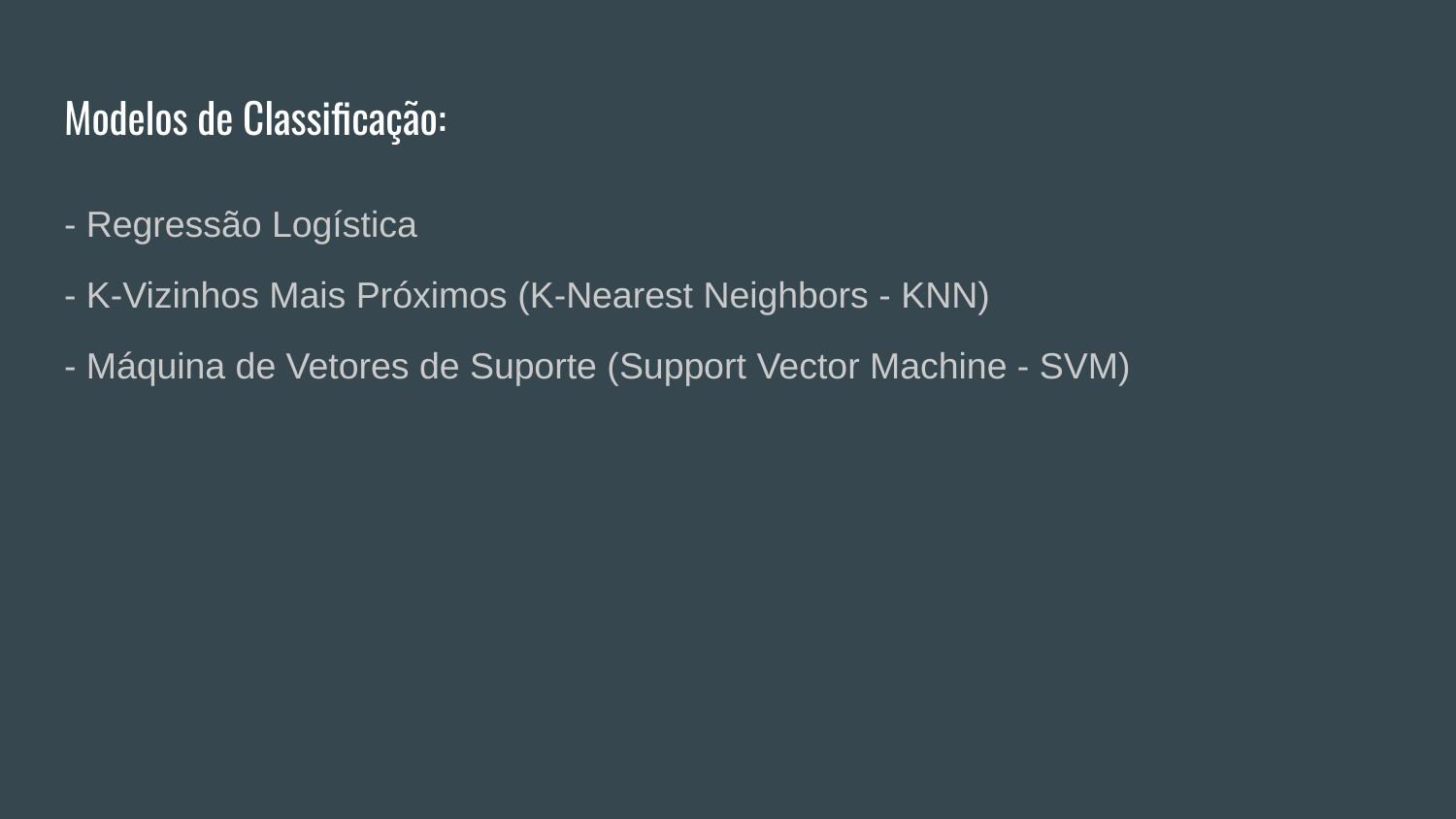

# Modelos de Classificação:
- Regressão Logística
- K-Vizinhos Mais Próximos (K-Nearest Neighbors - KNN)
- Máquina de Vetores de Suporte (Support Vector Machine - SVM)